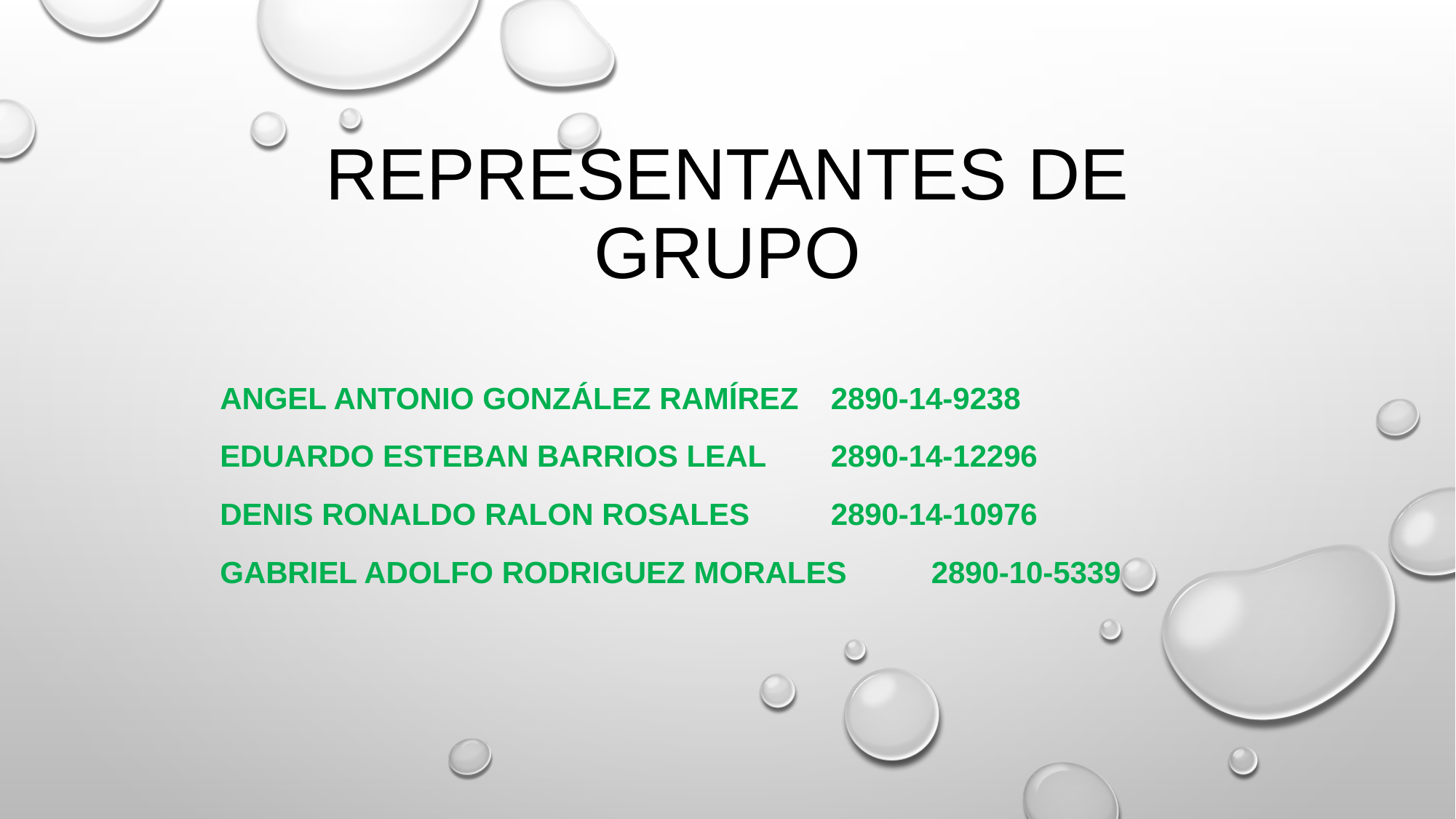

# REPRESENTANTES DE GRUPO
ANGEL ANTONIO GONZÁLEZ RAMÍREZ				 2890-14-9238
EDUARDO ESTEBAN BARRIOS LEAL  				 2890-14-12296
DENIS RONALDO RALON ROSALES				 2890-14-10976
GABRIEL ADOLFO RODRIGUEZ MORALES			 2890-10-5339